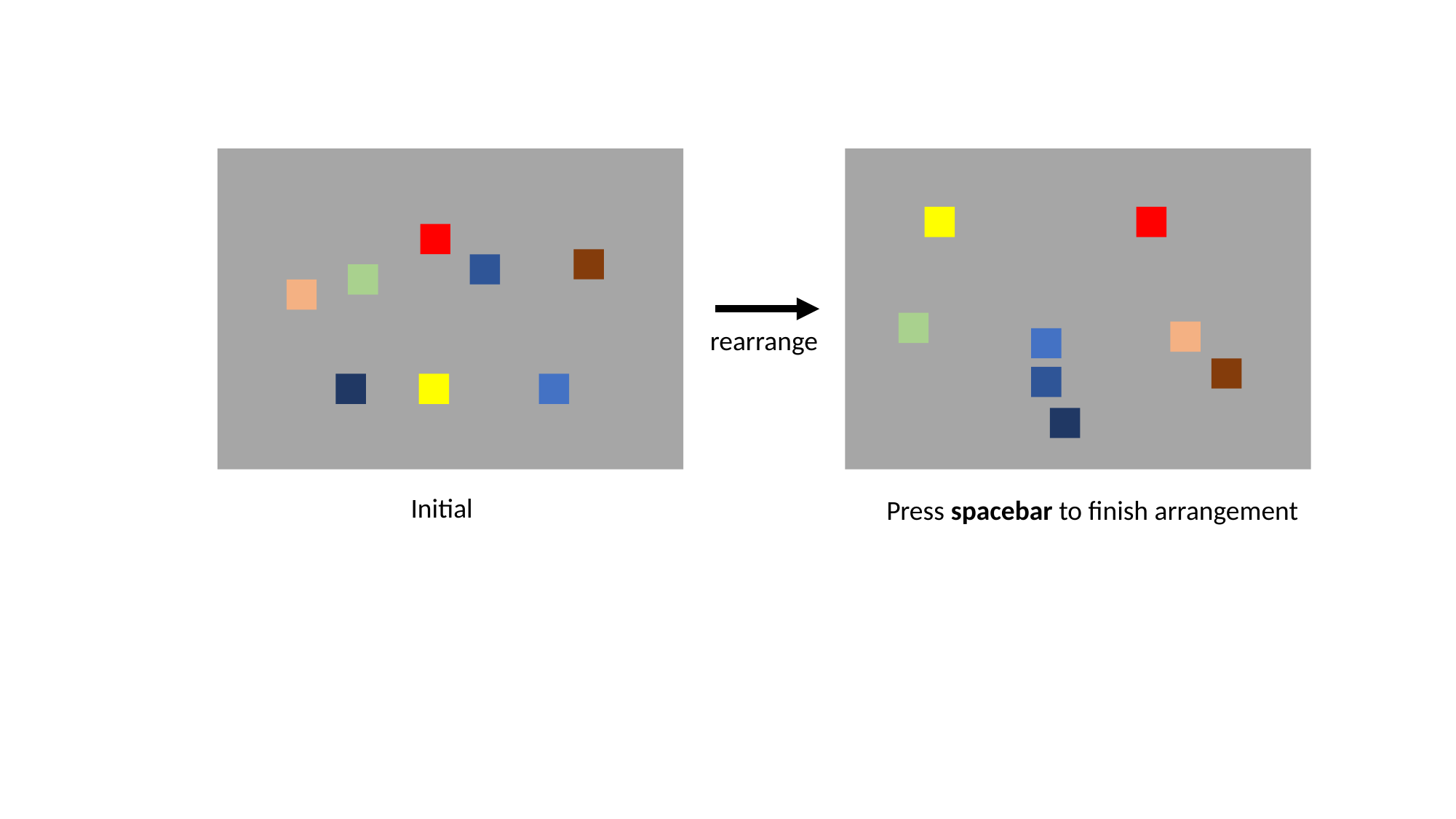

rearrange
Initial
Press spacebar to finish arrangement